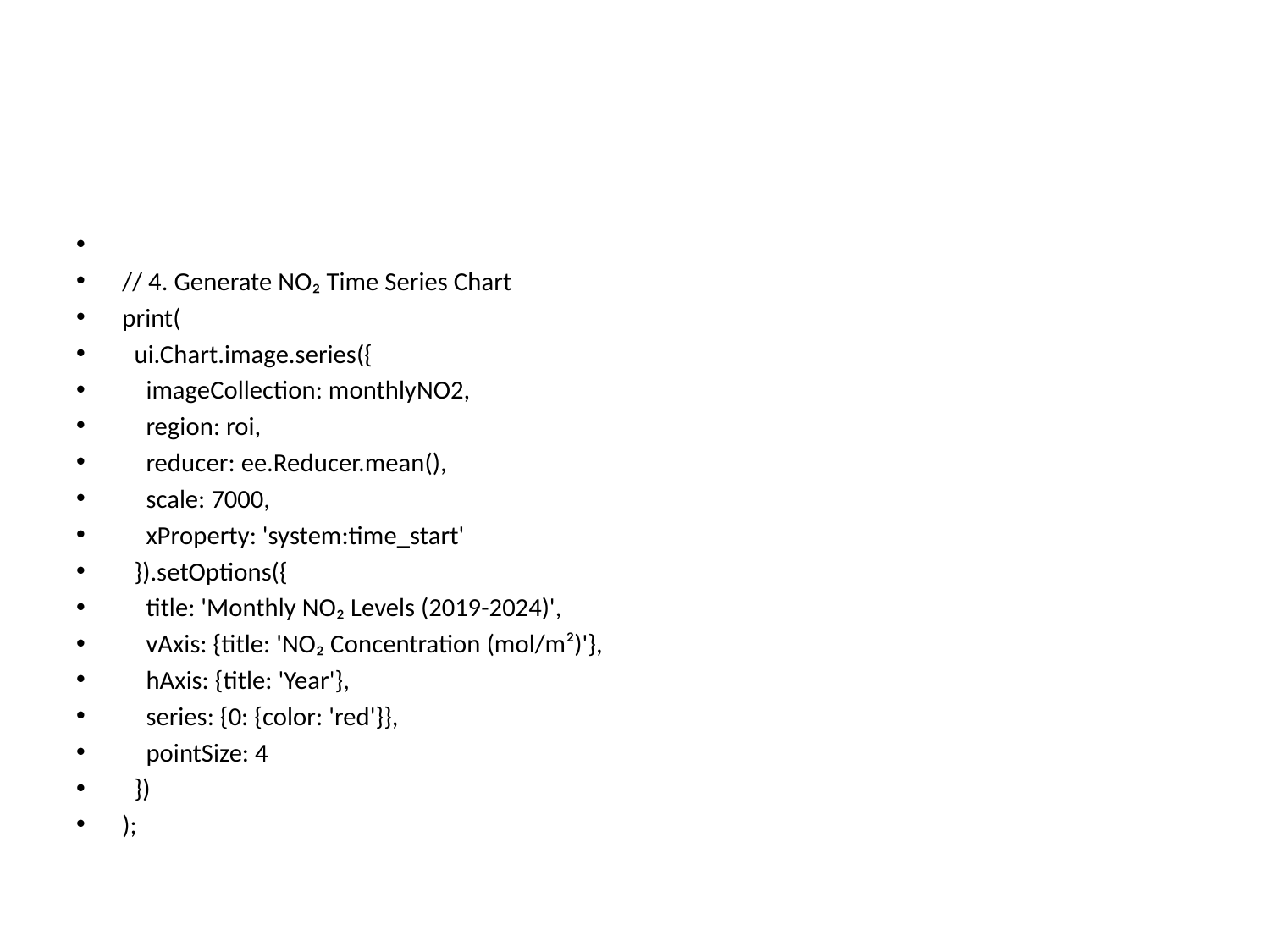

#

// 4. Generate NO₂ Time Series Chart
print(
  ui.Chart.image.series({
    imageCollection: monthlyNO2,
    region: roi,
    reducer: ee.Reducer.mean(),
    scale: 7000,
    xProperty: 'system:time_start'
  }).setOptions({
    title: 'Monthly NO₂ Levels (2019-2024)',
    vAxis: {title: 'NO₂ Concentration (mol/m²)'},
    hAxis: {title: 'Year'},
    series: {0: {color: 'red'}},
    pointSize: 4
  })
);